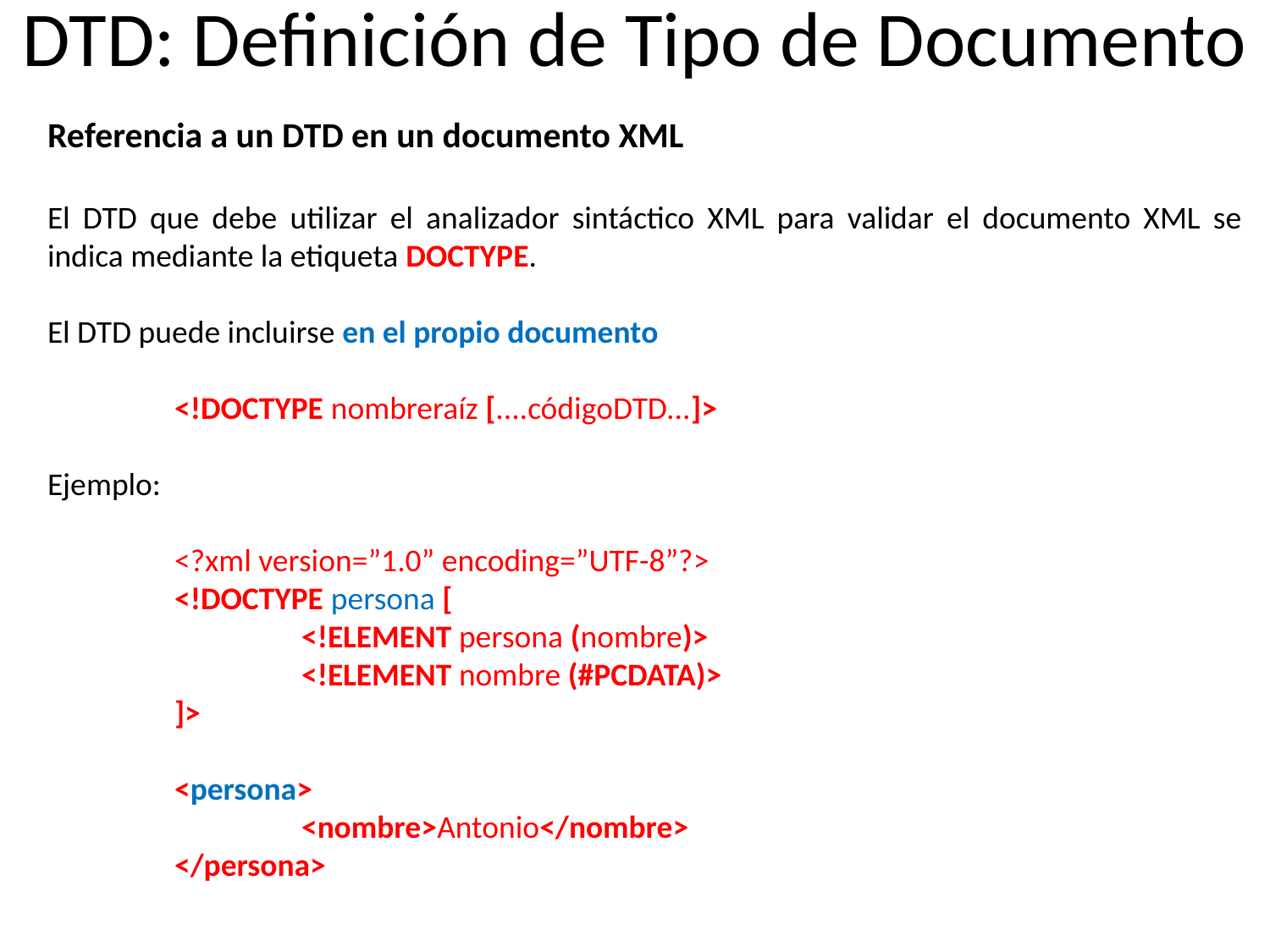

# DTD: Definición de Tipo de Documento
Referencia a un DTD en un documento XML

El DTD que debe utilizar el analizador sintáctico XML para validar el documento XML se indica mediante la etiqueta DOCTYPE.

El DTD puede incluirse en el propio documento

	<!DOCTYPE nombreraíz [....códigoDTD...]>

Ejemplo:

	<?xml version=”1.0” encoding=”UTF-8”?>
	<!DOCTYPE persona [
		<!ELEMENT persona (nombre)>
		<!ELEMENT nombre (#PCDATA)>
	]>

	<persona>
		<nombre>Antonio</nombre>
	</persona>